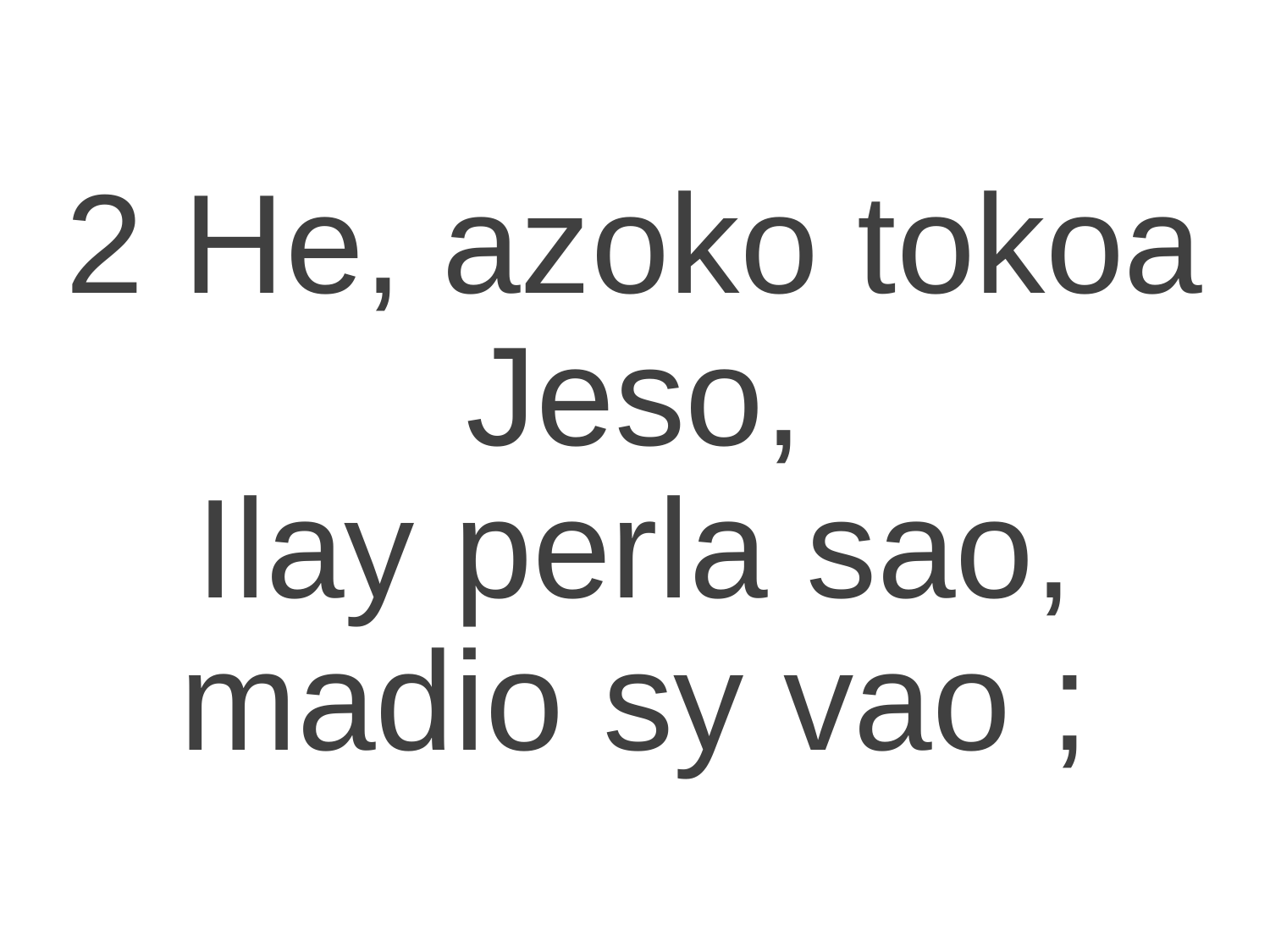

2 He, azoko tokoa Jeso,
Ilay perla sao, madio sy vao ;